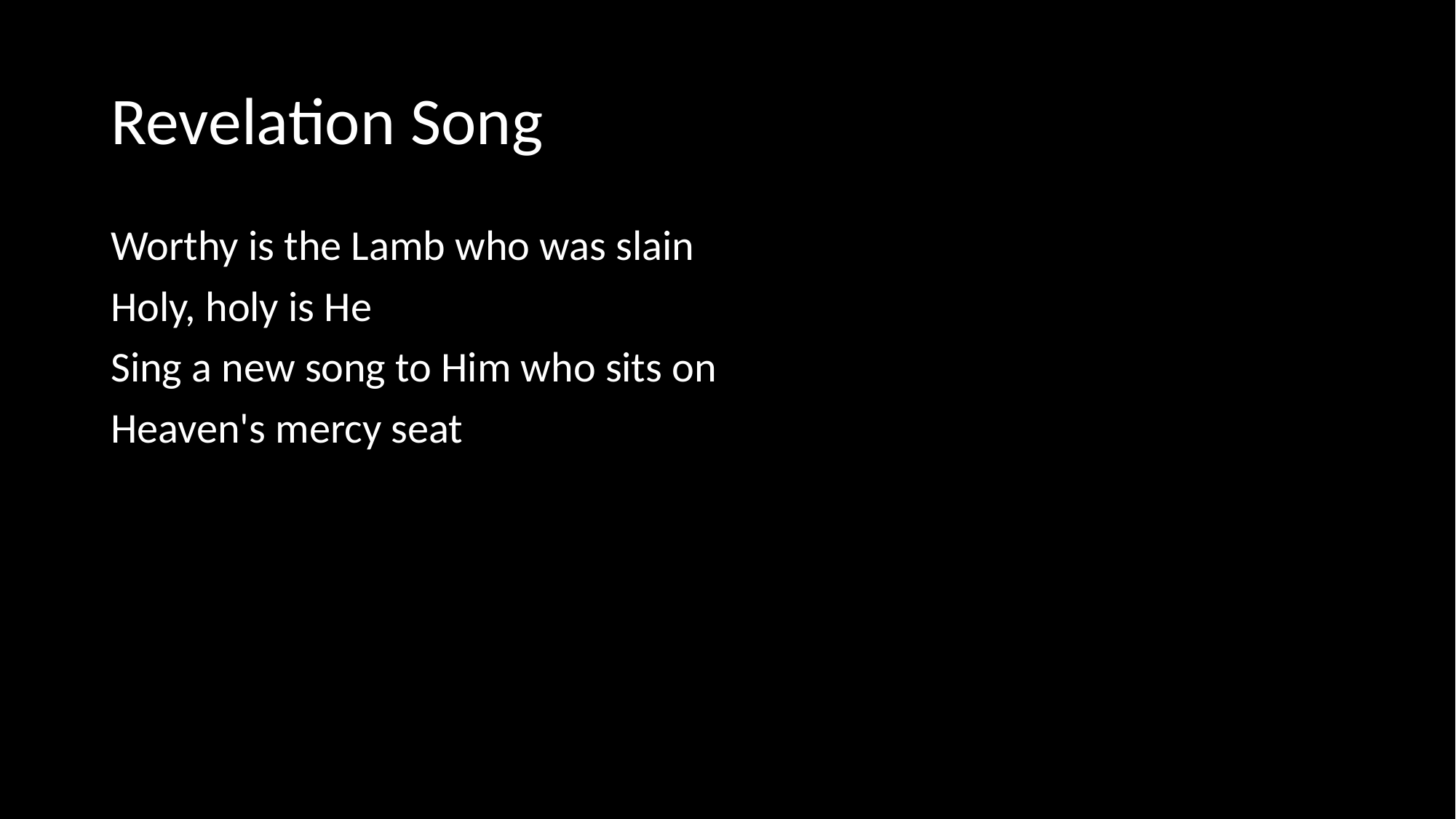

# Revelation Song
Worthy is the Lamb who was slain
Holy, holy is He
Sing a new song to Him who sits on
Heaven's mercy seat